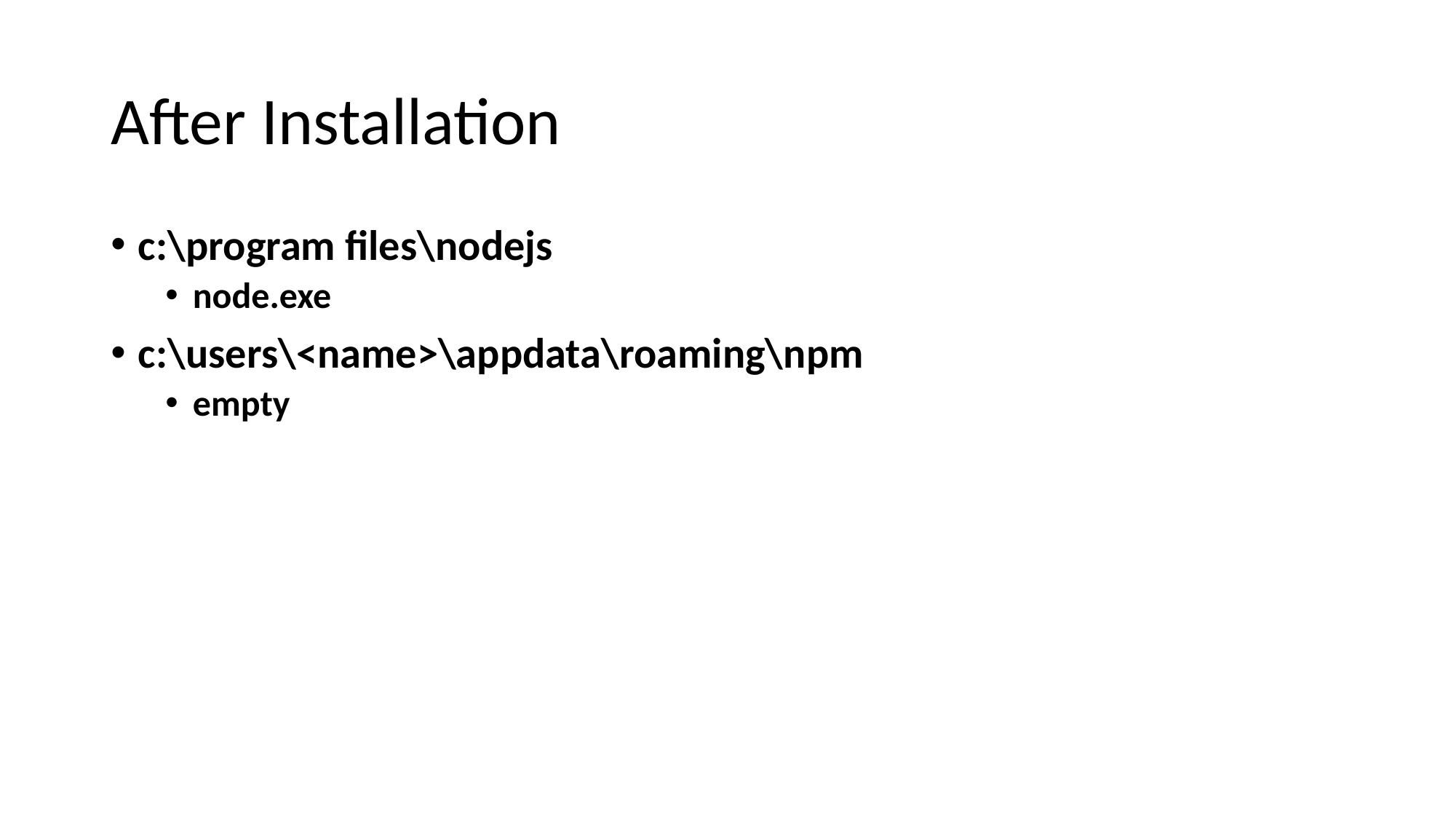

# After Installation
c:\program files\nodejs
node.exe
c:\users\<name>\appdata\roaming\npm
empty